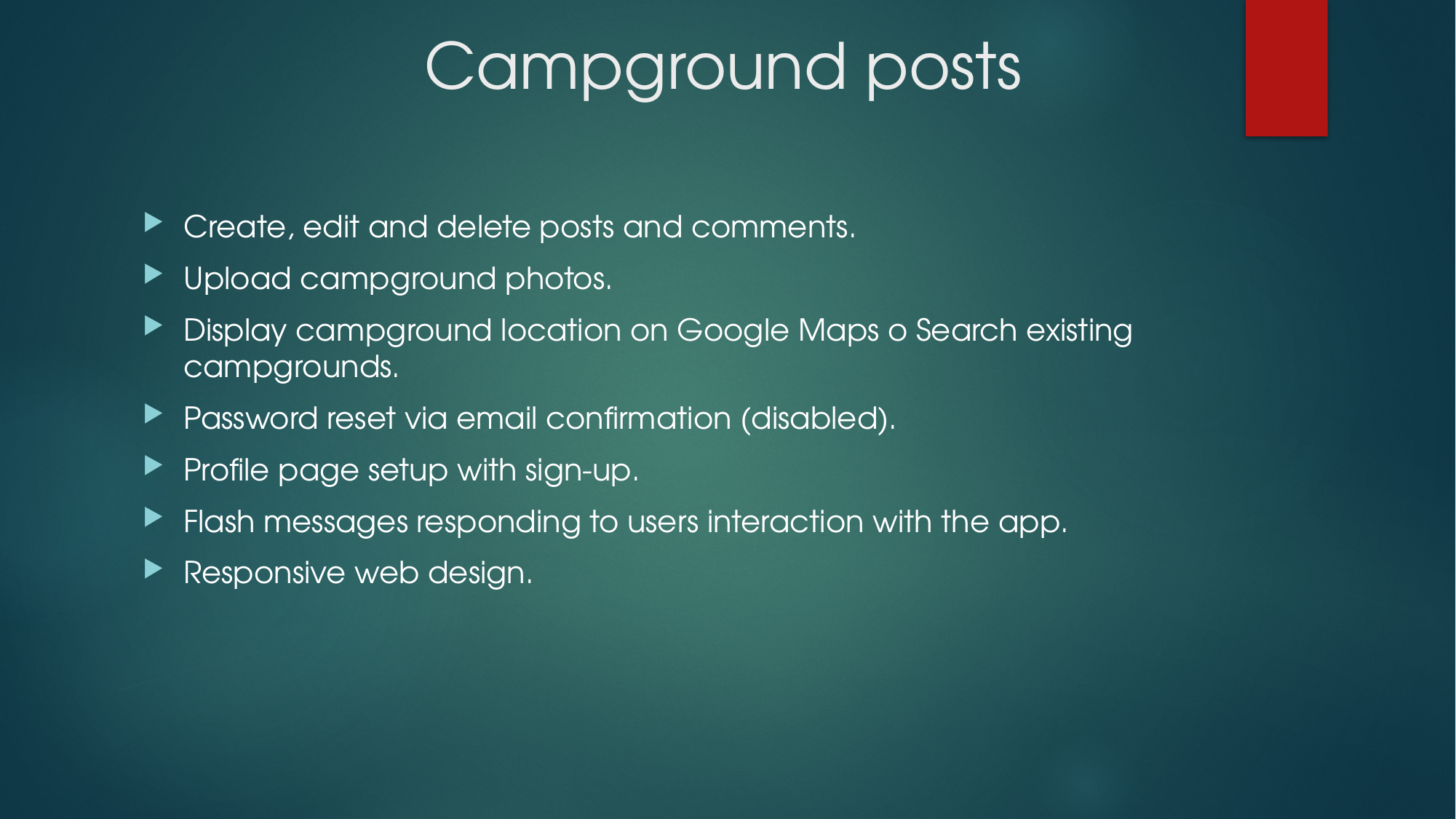

# Campground posts
Create, edit and delete posts and comments.
Upload campground photos.
Display campground location on Google Maps o Search existing campgrounds.
Password reset via email confirmation (disabled).
Profile page setup with sign-up.
Flash messages responding to users interaction with the app.
Responsive web design.